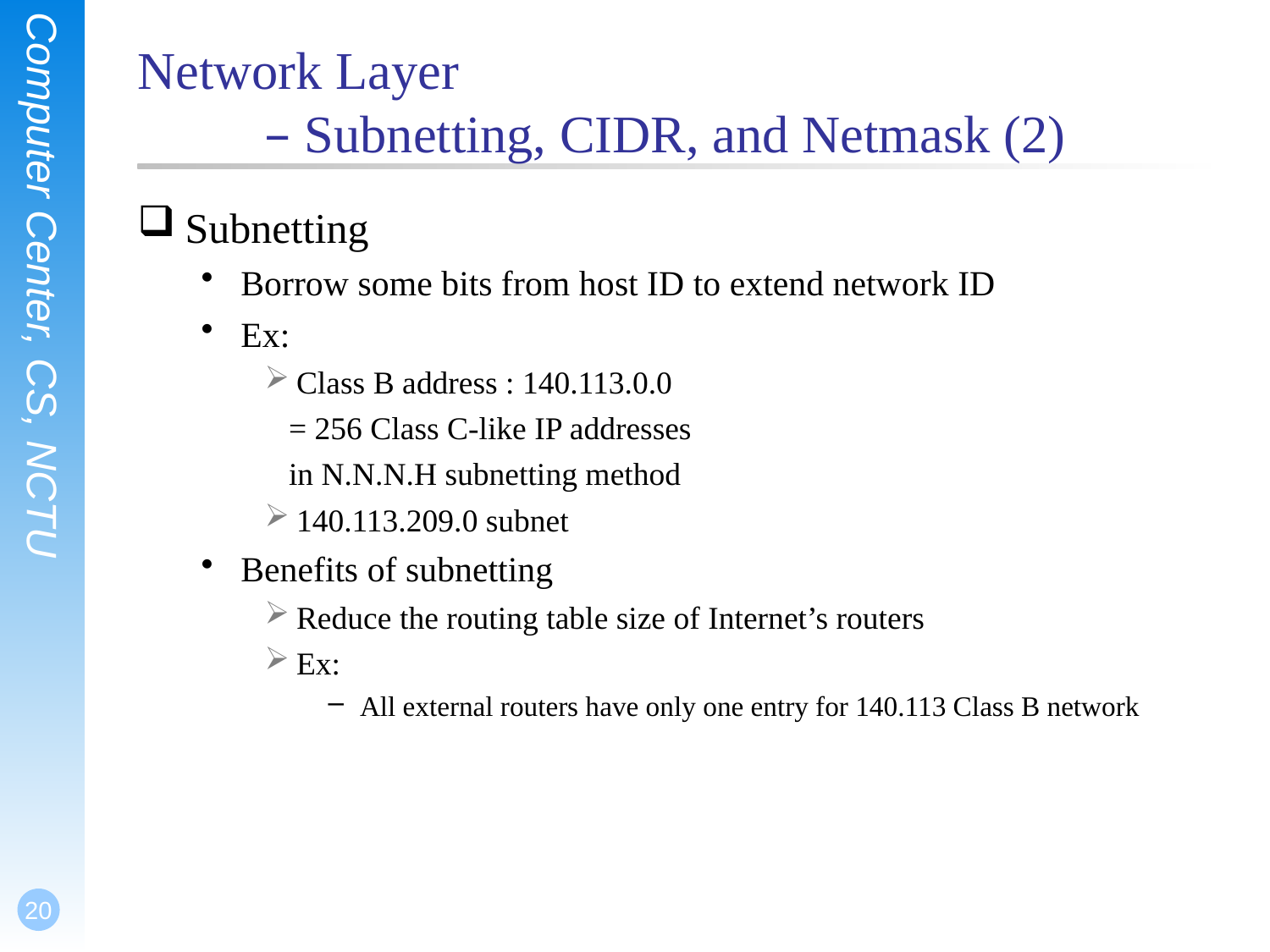

# Network Layer – Subnetting, CIDR, and Netmask (2)
Subnetting
Borrow some bits from host ID to extend network ID
Ex:
Class B address : 140.113.0.0
   = 256 Class C-like IP addresses
   in N.N.N.H subnetting method
140.113.209.0 subnet
Benefits of subnetting
Reduce the routing table size of Internet’s routers
Ex:
All external routers have only one entry for 140.113 Class B network